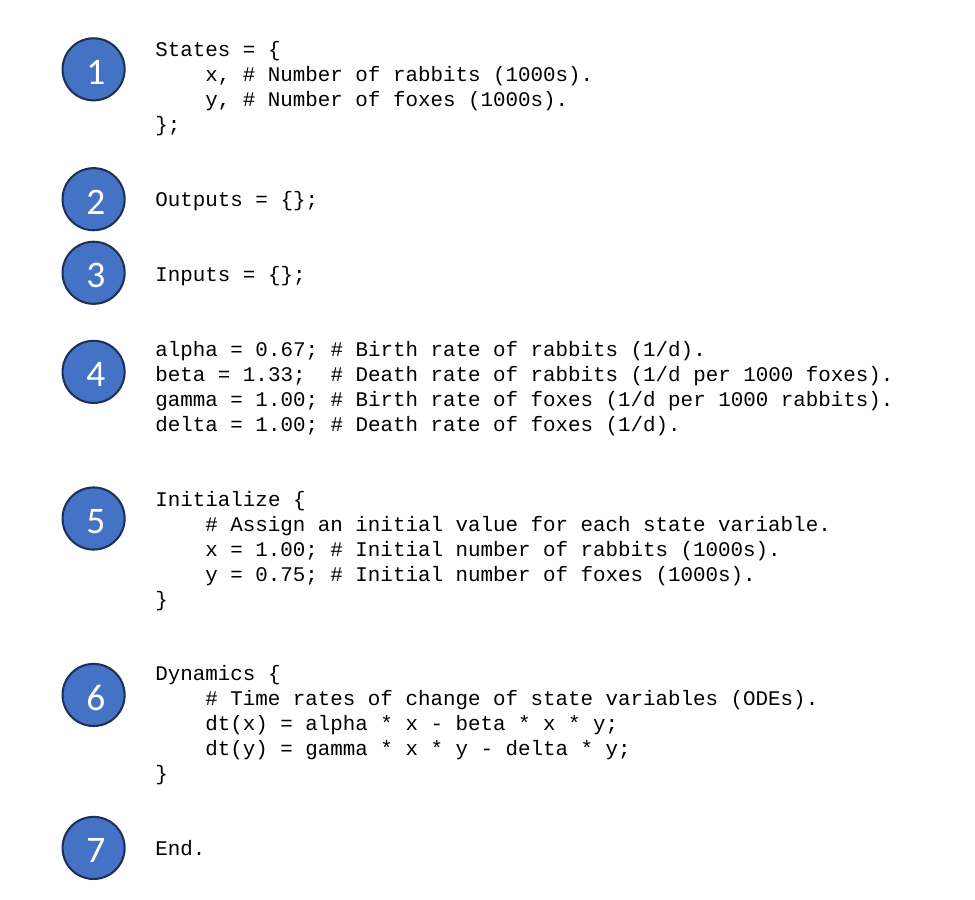

States = {
    x, # Number of rabbits (1000s).
    y, # Number of foxes (1000s).
};

Outputs = {};

Inputs = {};

alpha = 0.67; # Birth rate of rabbits (1/d).
beta = 1.33;  # Death rate of rabbits (1/d per 1000 foxes).
gamma = 1.00; # Birth rate of foxes (1/d per 1000 rabbits).
delta = 1.00; # Death rate of foxes (1/d).

Initialize {
    # Assign an initial value for each state variable.
    x = 1.00; # Initial number of rabbits (1000s).
    y = 0.75; # Initial number of foxes (1000s).
}

Dynamics {
    # Time rates of change of state variables (ODEs).
    dt(x) = alpha * x - beta * x * y;
    dt(y) = gamma * x * y - delta * y;
}

End.
1
2
3
4
5
6
7